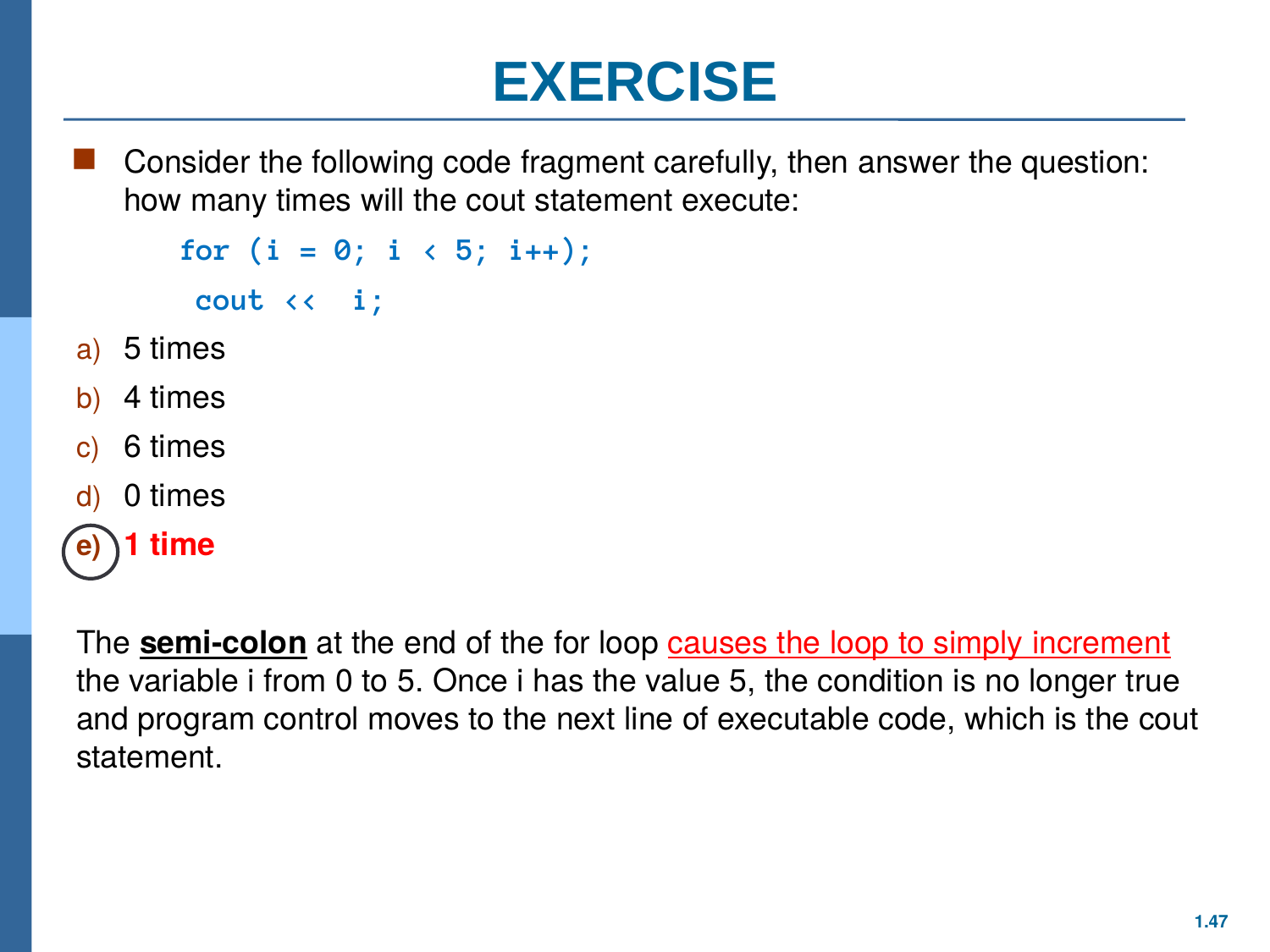

# EXERCISE
Consider the following code fragment carefully, then answer the question: how many times will the cout statement execute:
for (i = 0; i < 5; i++);
 cout <<  i;
5 times
4 times
6 times
0 times
1 time

The semi-colon at the end of the for loop causes the loop to simply increment the variable i from 0 to 5. Once i has the value 5, the condition is no longer true and program control moves to the next line of executable code, which is the cout statement.